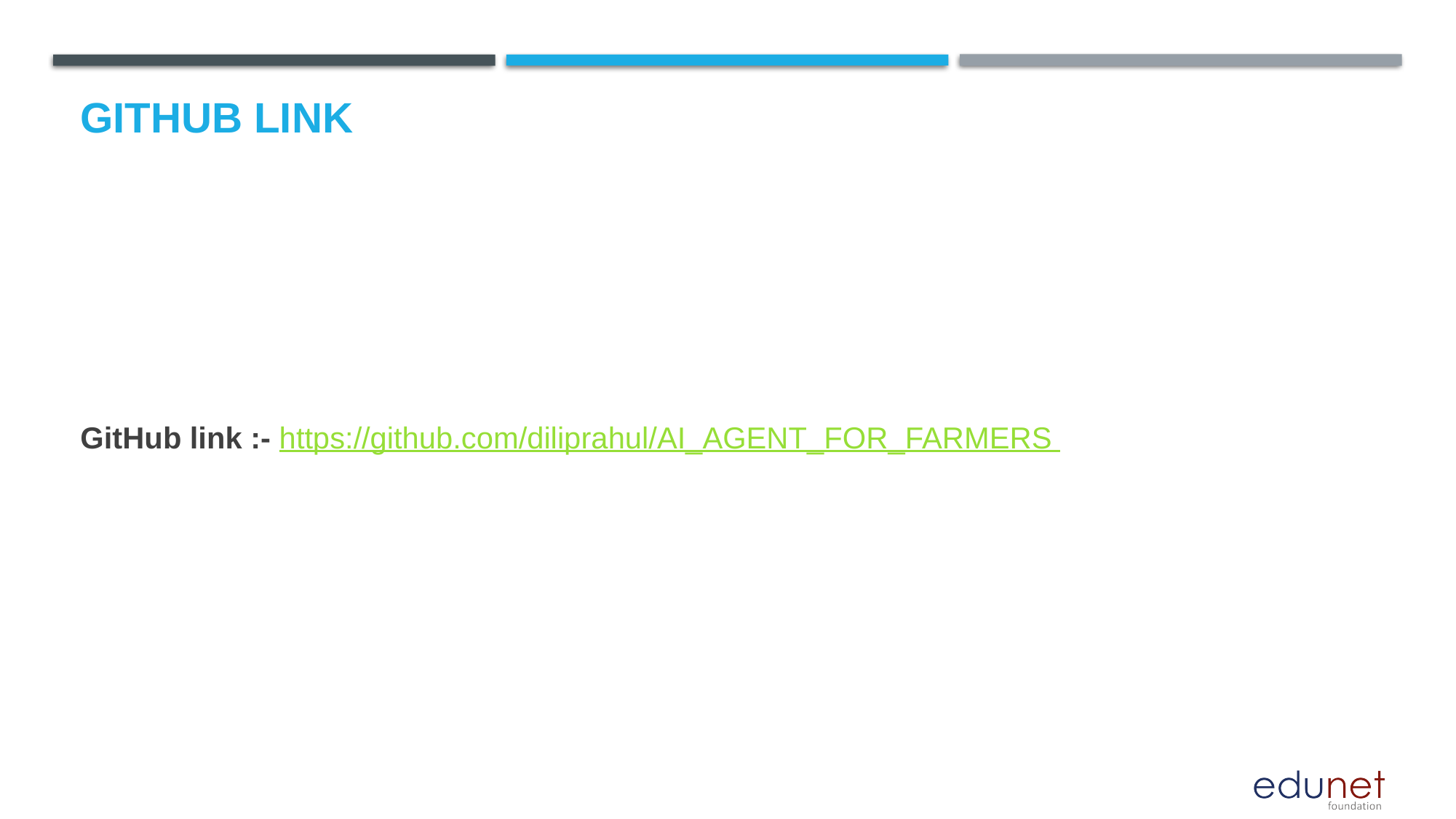

# GITHUB LINK
GitHub link :- https://github.com/diliprahul/AI_AGENT_FOR_FARMERS